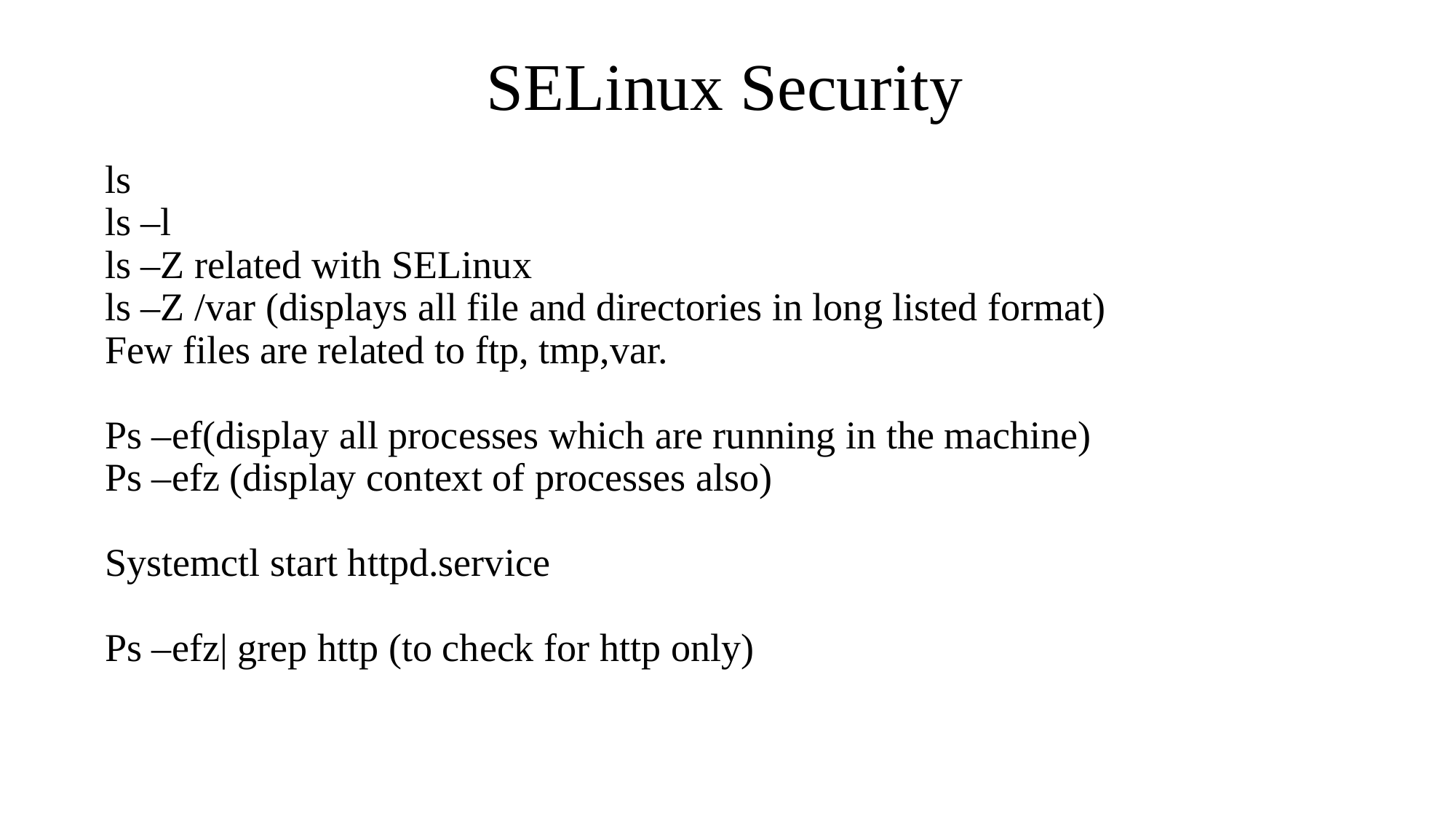

# SELinux Security
ls
ls –l
ls –Z related with SELinux
ls –Z /var (displays all file and directories in long listed format)
Few files are related to ftp, tmp,var.

Ps –ef(display all processes which are running in the machine)
Ps –efz (display context of processes also)

Systemctl start httpd.service

Ps –efz| grep http (to check for http only)